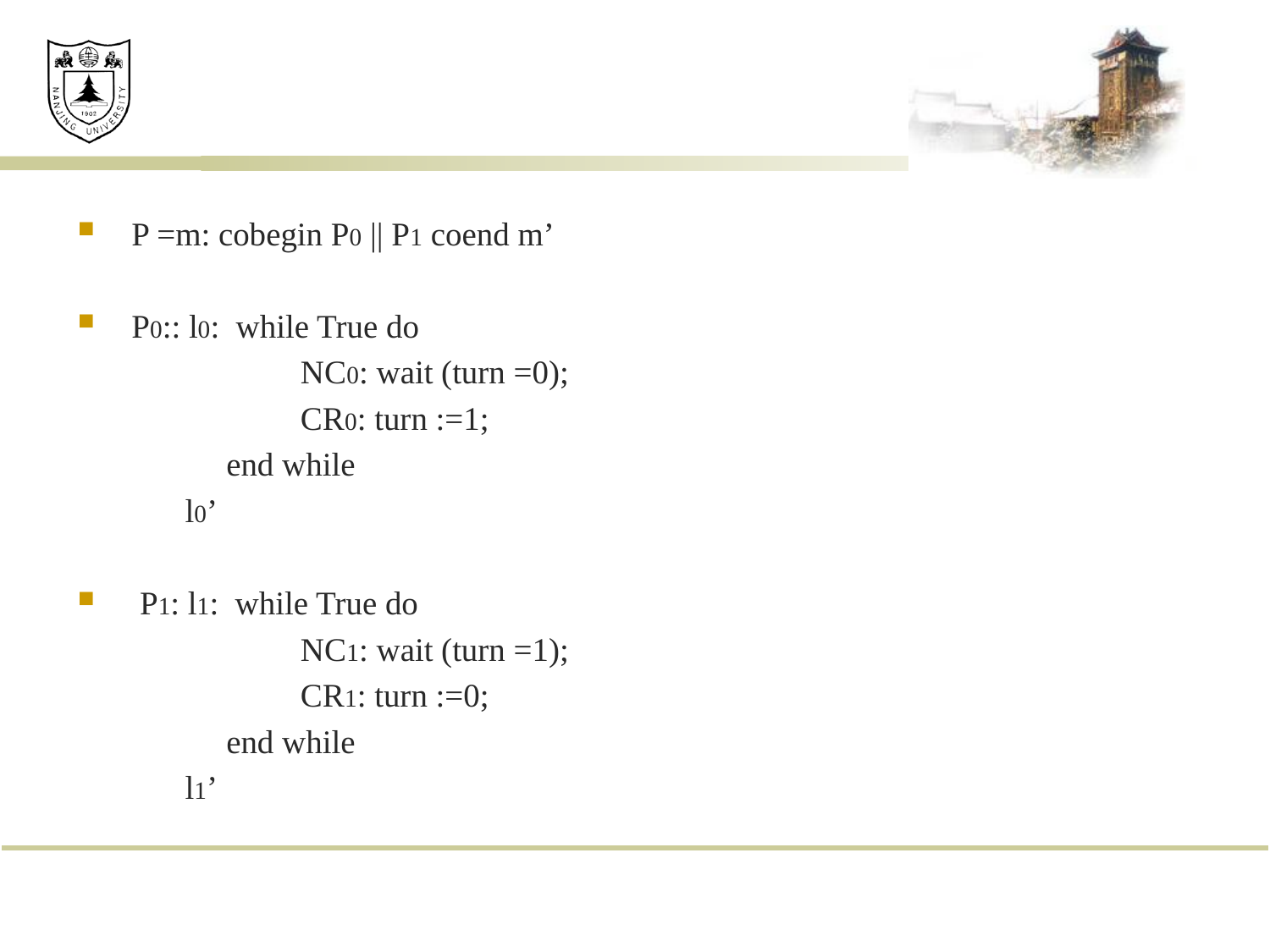

#
P =m: cobegin P0 || P1 coend m’

P0:: l0:  while True do
                           NC0: wait (turn =0);
                           CR0: turn :=1;
                  end while
             l0’

 P1: l1:  while True do
                           NC1: wait (turn =1);
                           CR1: turn :=0;
                  end while
             l1’